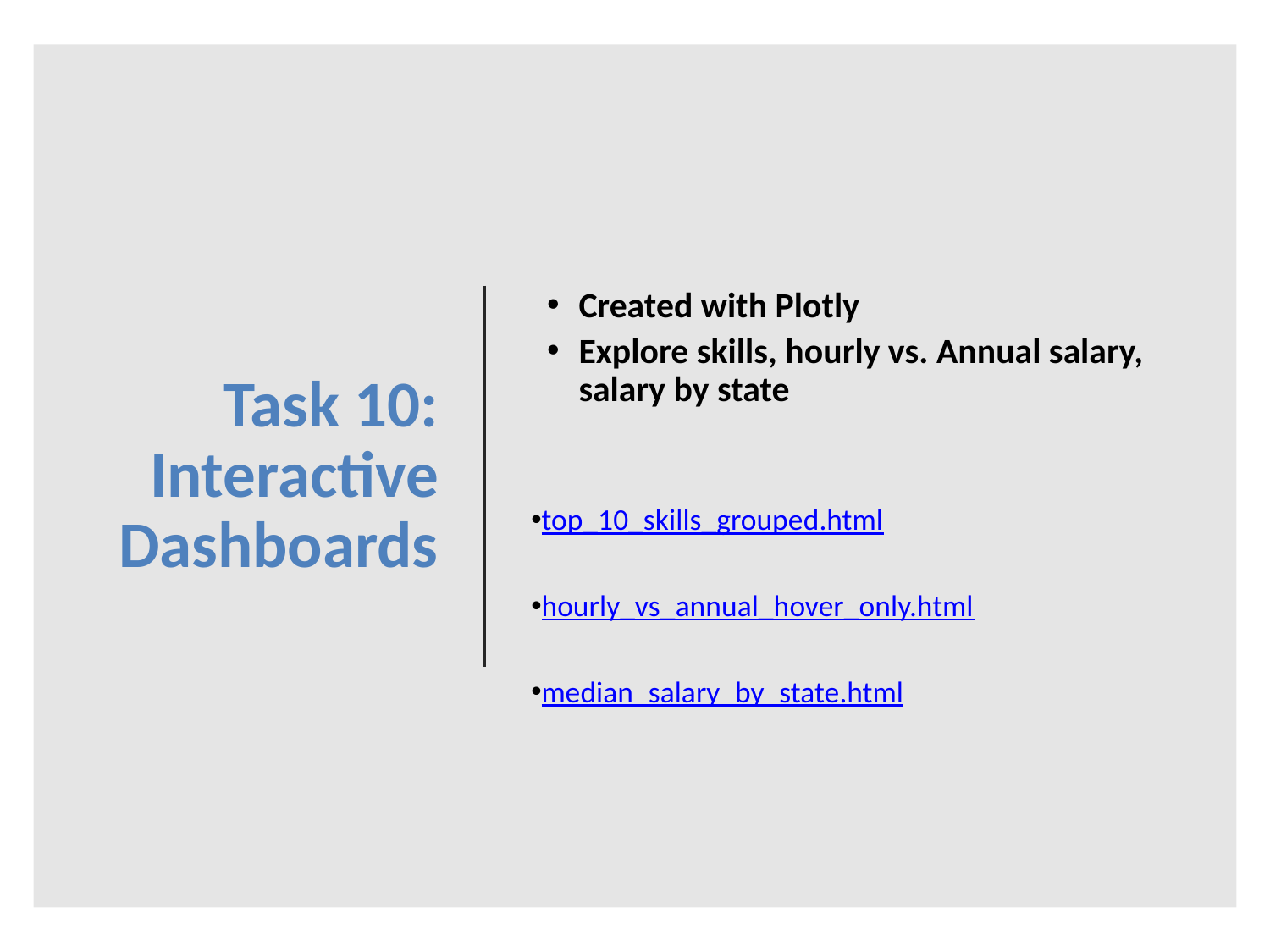

# Task 10: Interactive Dashboards
Created with Plotly
Explore skills, hourly vs. Annual salary, salary by state

top_10_skills_grouped.html

hourly_vs_annual_hover_only.html

median_salary_by_state.html